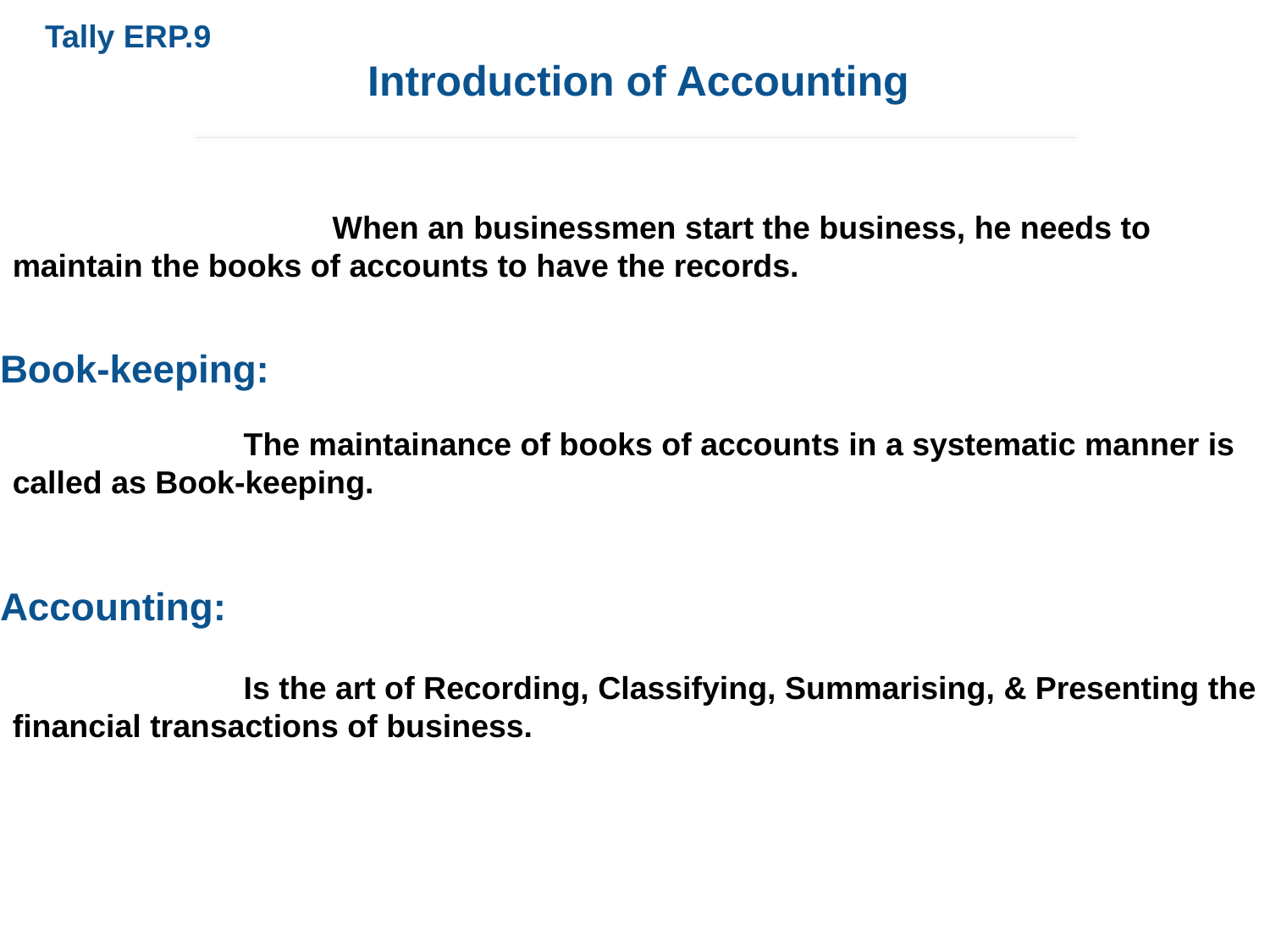

Tally ERP.9
Introduction of Accounting
                                    When an businessmen start the business, he needs to maintain the books of accounts to have the records.
Book-keeping:
                          The maintainance of books of accounts in a systematic manner is called as Book-keeping.
Accounting:
                          Is the art of Recording, Classifying, Summarising, & Presenting the financial transactions of business.